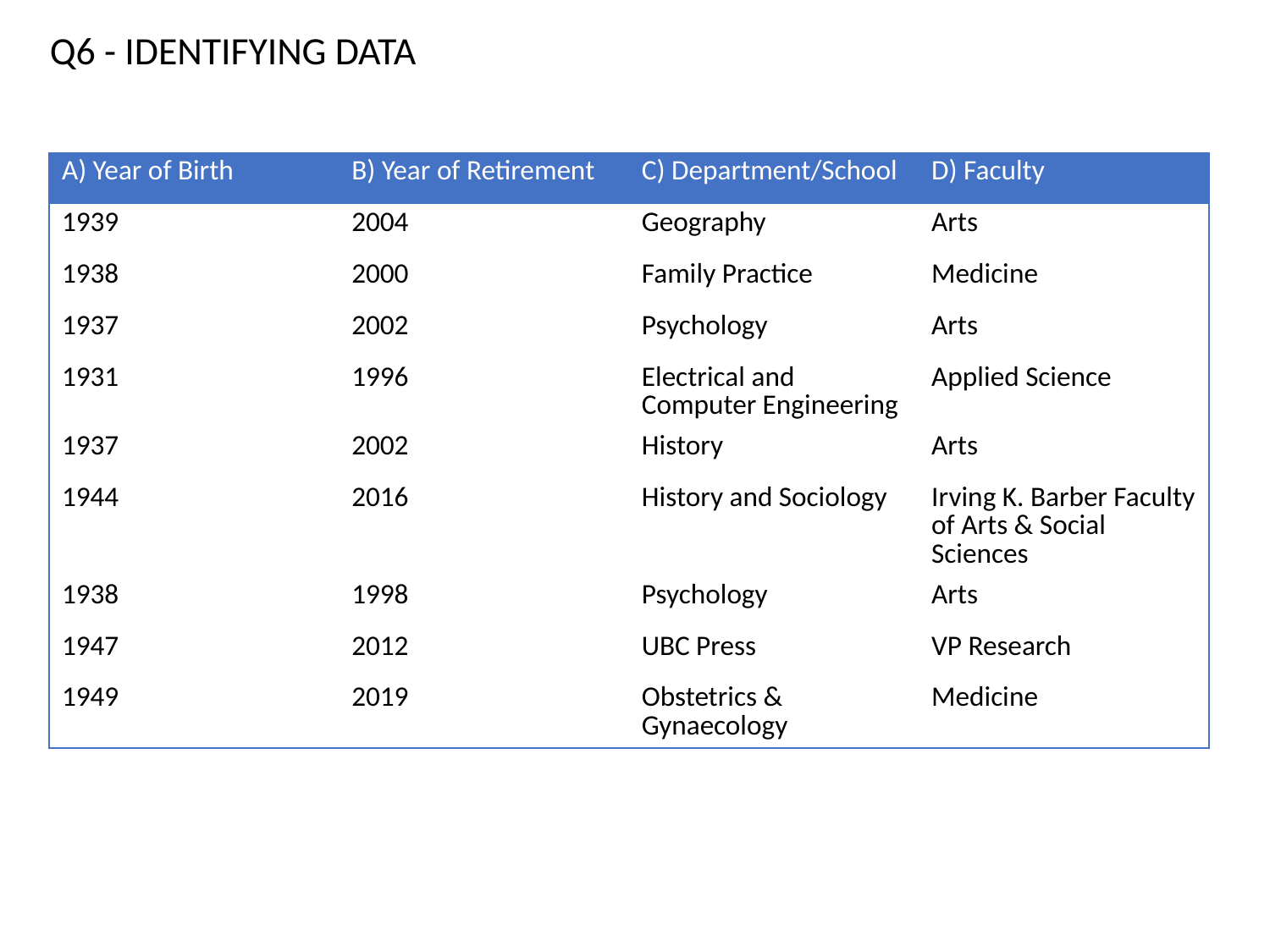

Q6 - IDENTIFYING DATA
| A) Year of Birth | B) Year of Retirement | C) Department/School | D) Faculty |
| --- | --- | --- | --- |
| 1939 | 2004 | Geography | Arts |
| 1938 | 2000 | Family Practice | Medicine |
| 1937 | 2002 | Psychology | Arts |
| 1931 | 1996 | Electrical and Computer Engineering | Applied Science |
| 1937 | 2002 | History | Arts |
| 1944 | 2016 | History and Sociology | Irving K. Barber Faculty of Arts & Social Sciences |
| 1938 | 1998 | Psychology | Arts |
| 1947 | 2012 | UBC Press | VP Research |
| 1949 | 2019 | Obstetrics & Gynaecology | Medicine |